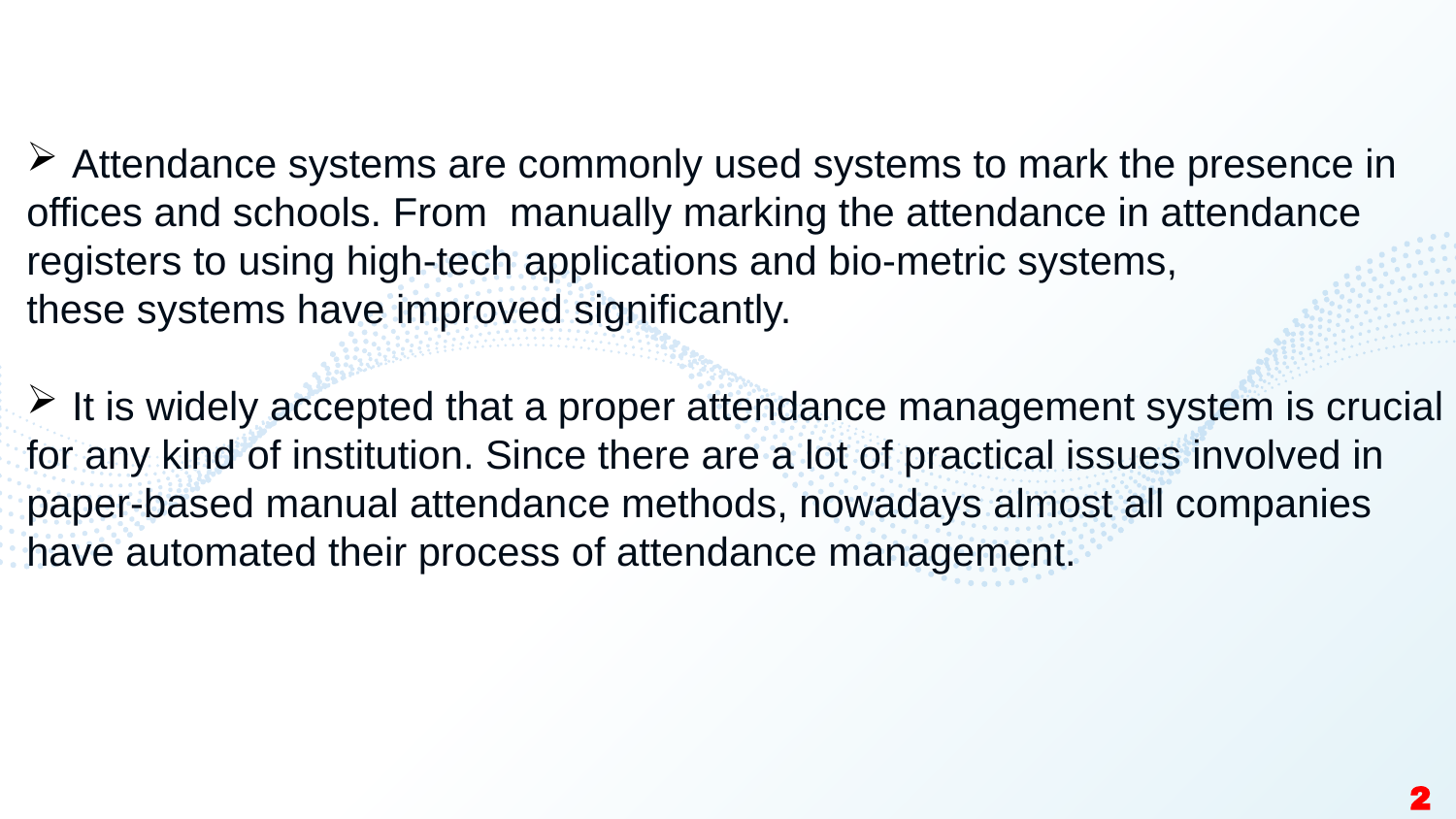

Attendance systems are commonly used systems to mark the presence in
offices and schools. From  manually marking the attendance in attendance
registers to using high-tech applications and bio-metric systems,
these systems have improved significantly.

 It is widely accepted that a proper attendance management system is crucial
for any kind of institution. Since there are a lot of practical issues involved in
paper-based manual attendance methods, nowadays almost all companies
have automated their process of attendance management.

2